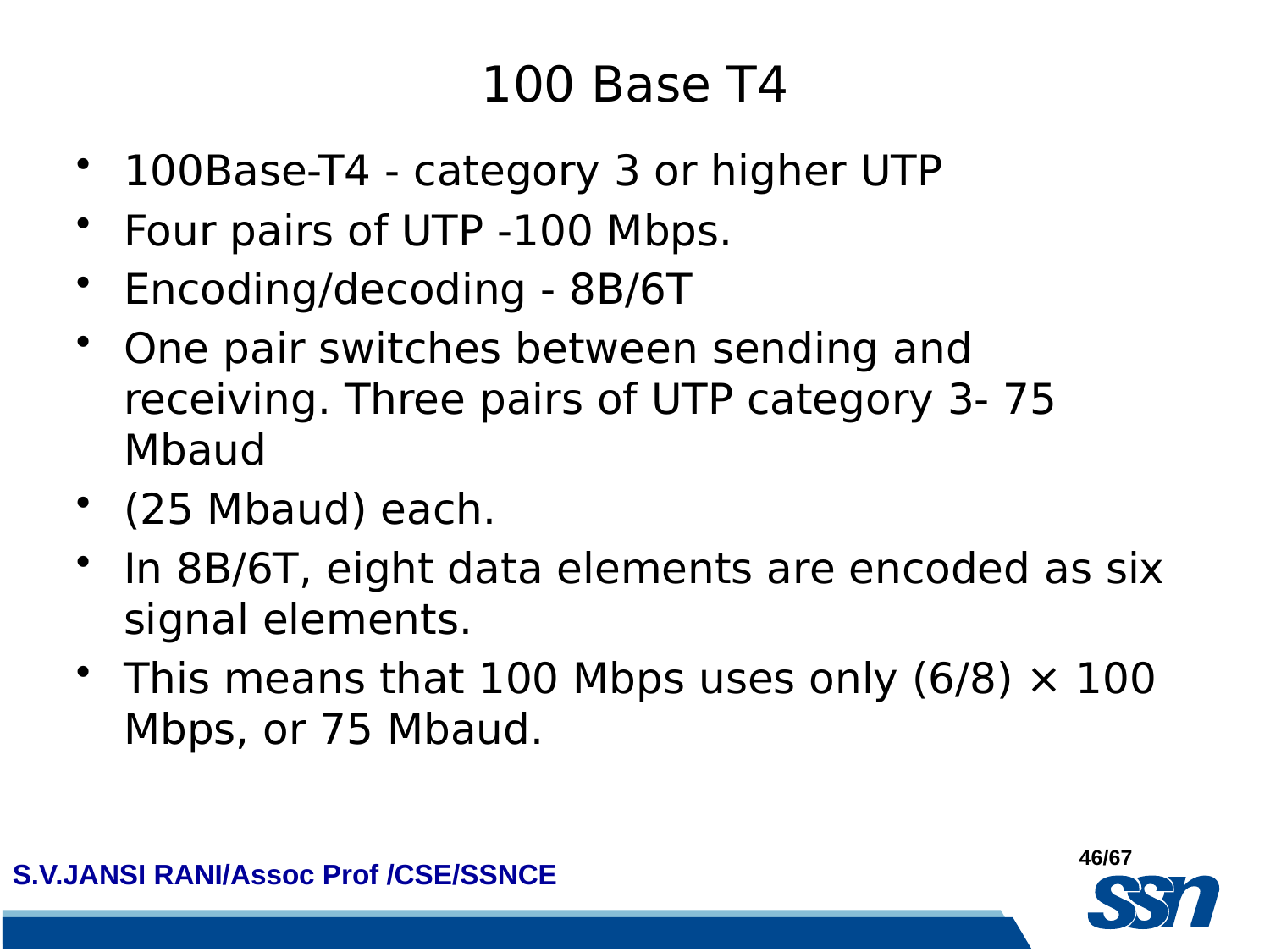

# 100 Base T4
100Base-T4 - category 3 or higher UTP
Four pairs of UTP -100 Mbps.
Encoding/decoding - 8B/6T
One pair switches between sending and receiving. Three pairs of UTP category 3- 75 Mbaud
(25 Mbaud) each.
In 8B/6T, eight data elements are encoded as six signal elements.
This means that 100 Mbps uses only (6/8) × 100 Mbps, or 75 Mbaud.